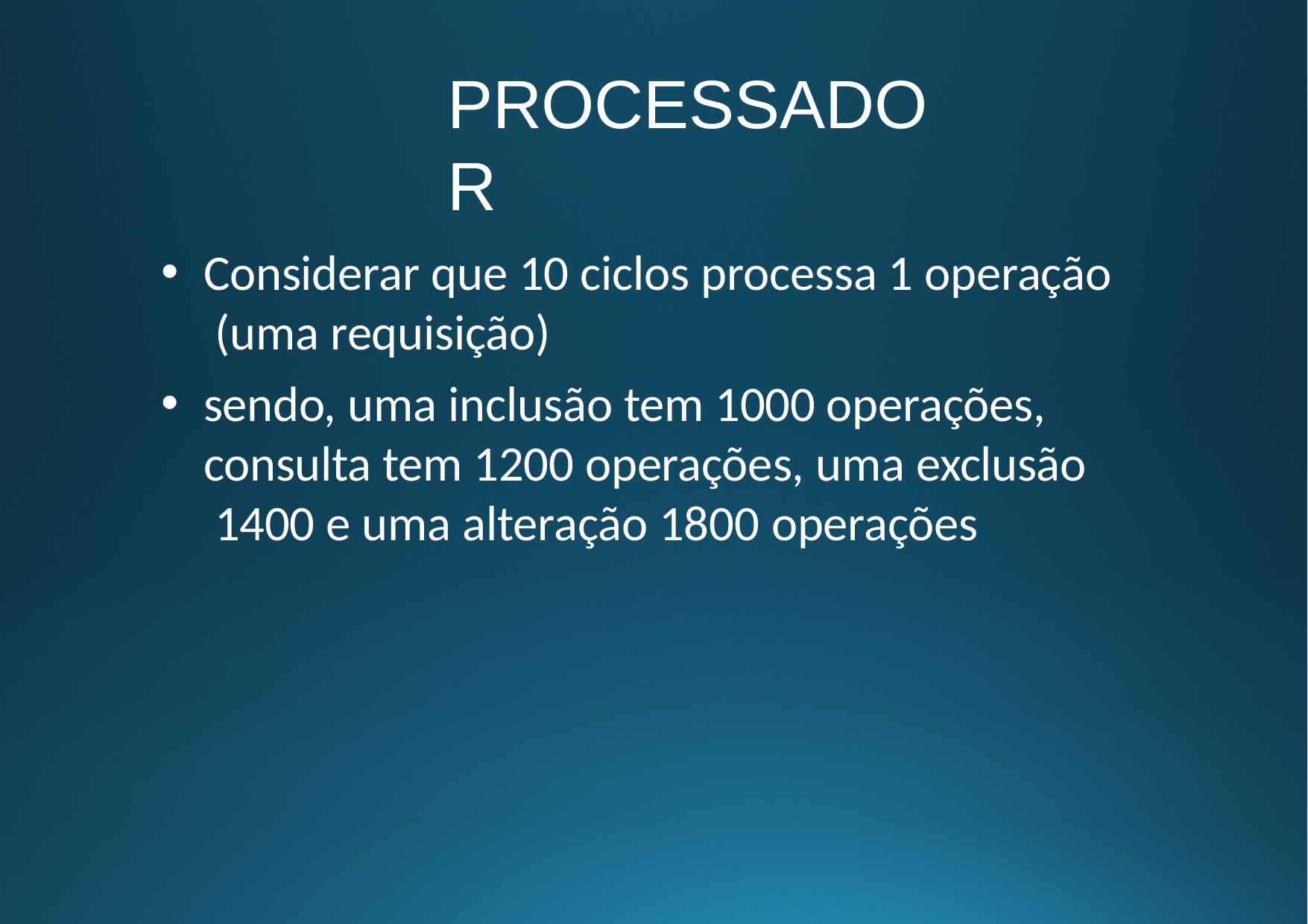

# PROCESSADOR
Considerar que 10 ciclos processa 1 operação  (uma requisição)
sendo, uma inclusão tem 1000 operações,  consulta tem 1200 operações, uma exclusão  1400 e uma alteração 1800 operações